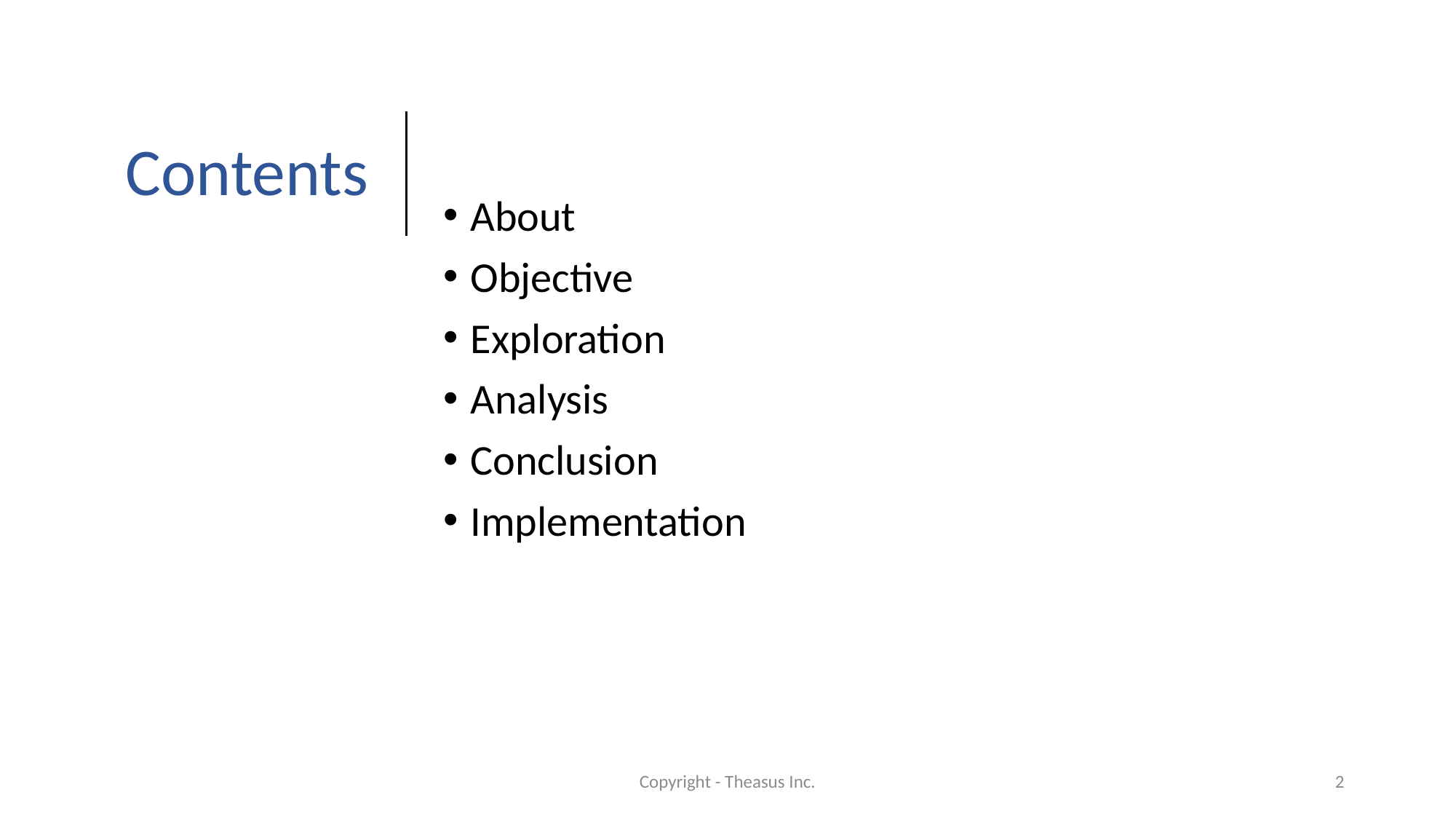

# Contents
About
Objective
Exploration
Analysis
Conclusion
Implementation
Copyright - Theasus Inc.
2